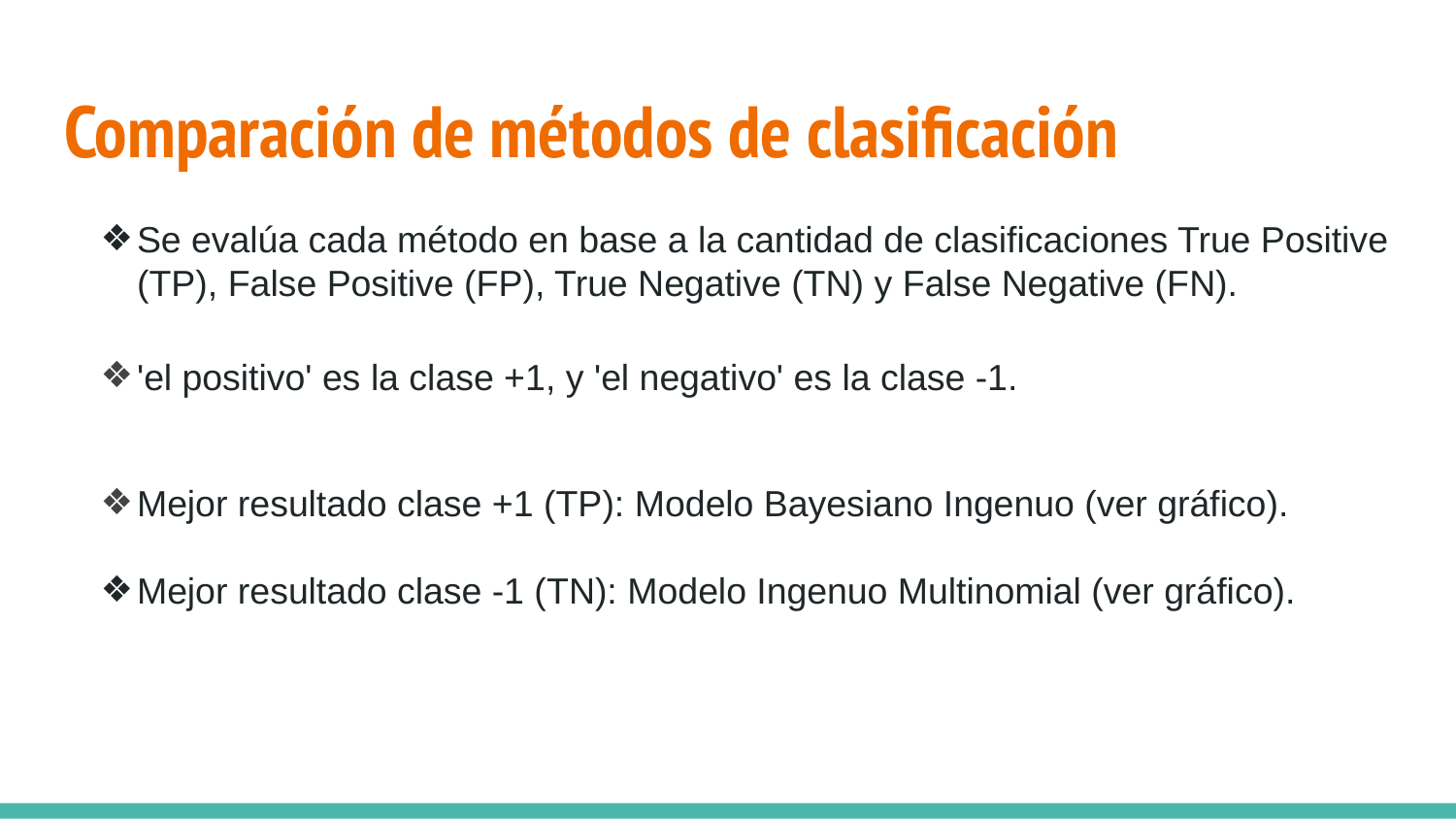

# Comparación de métodos de clasificación
Se evalúa cada método en base a la cantidad de clasificaciones True Positive (TP), False Positive (FP), True Negative (TN) y False Negative (FN).
'el positivo' es la clase +1, y 'el negativo' es la clase -1.
Mejor resultado clase +1 (TP): Modelo Bayesiano Ingenuo (ver gráfico).
Mejor resultado clase -1 (TN): Modelo Ingenuo Multinomial (ver gráfico).